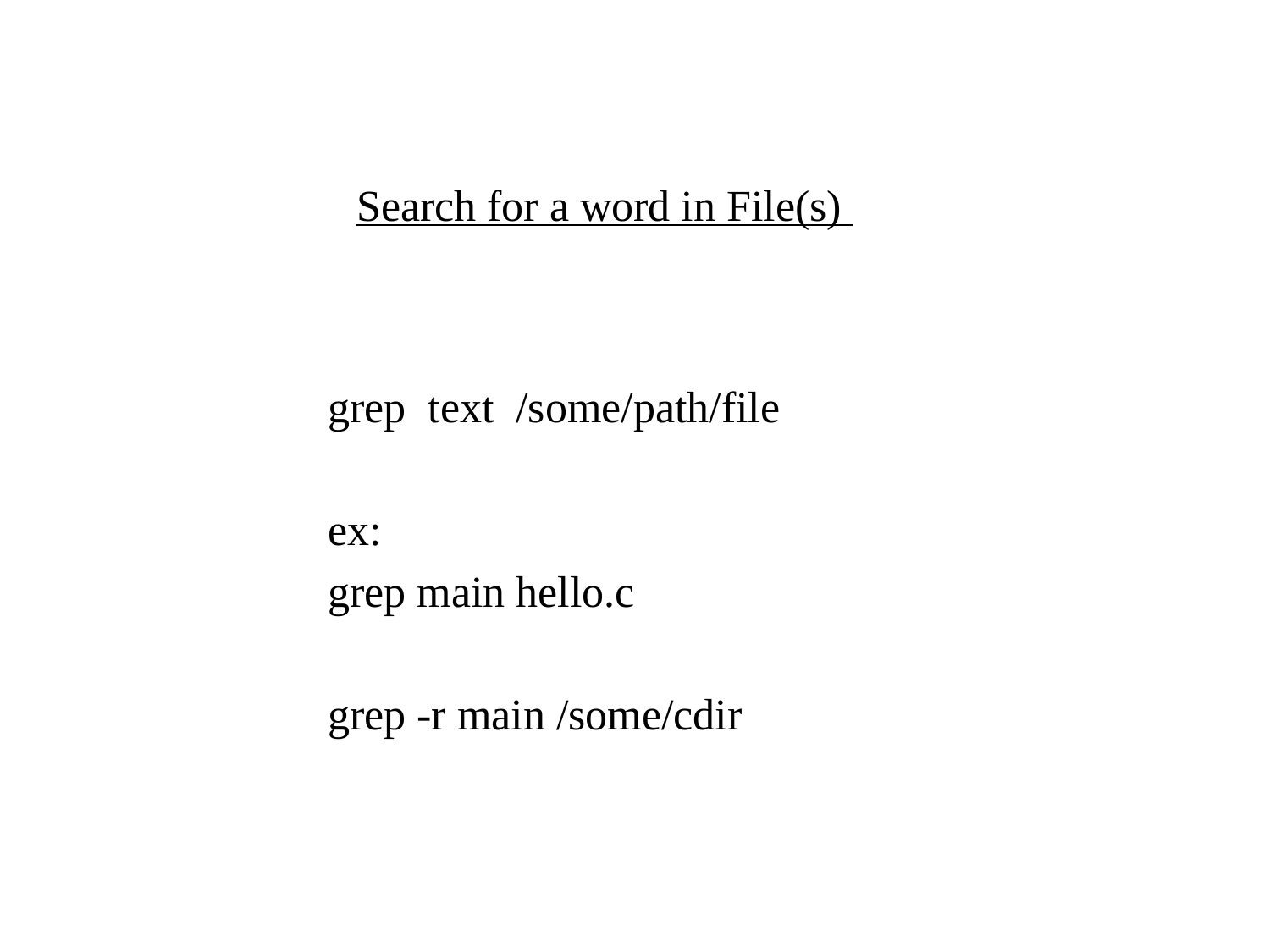

Search for a word in File(s)
grep  text  /some/path/file

ex:
grep main hello.c

grep -r main /some/cdir